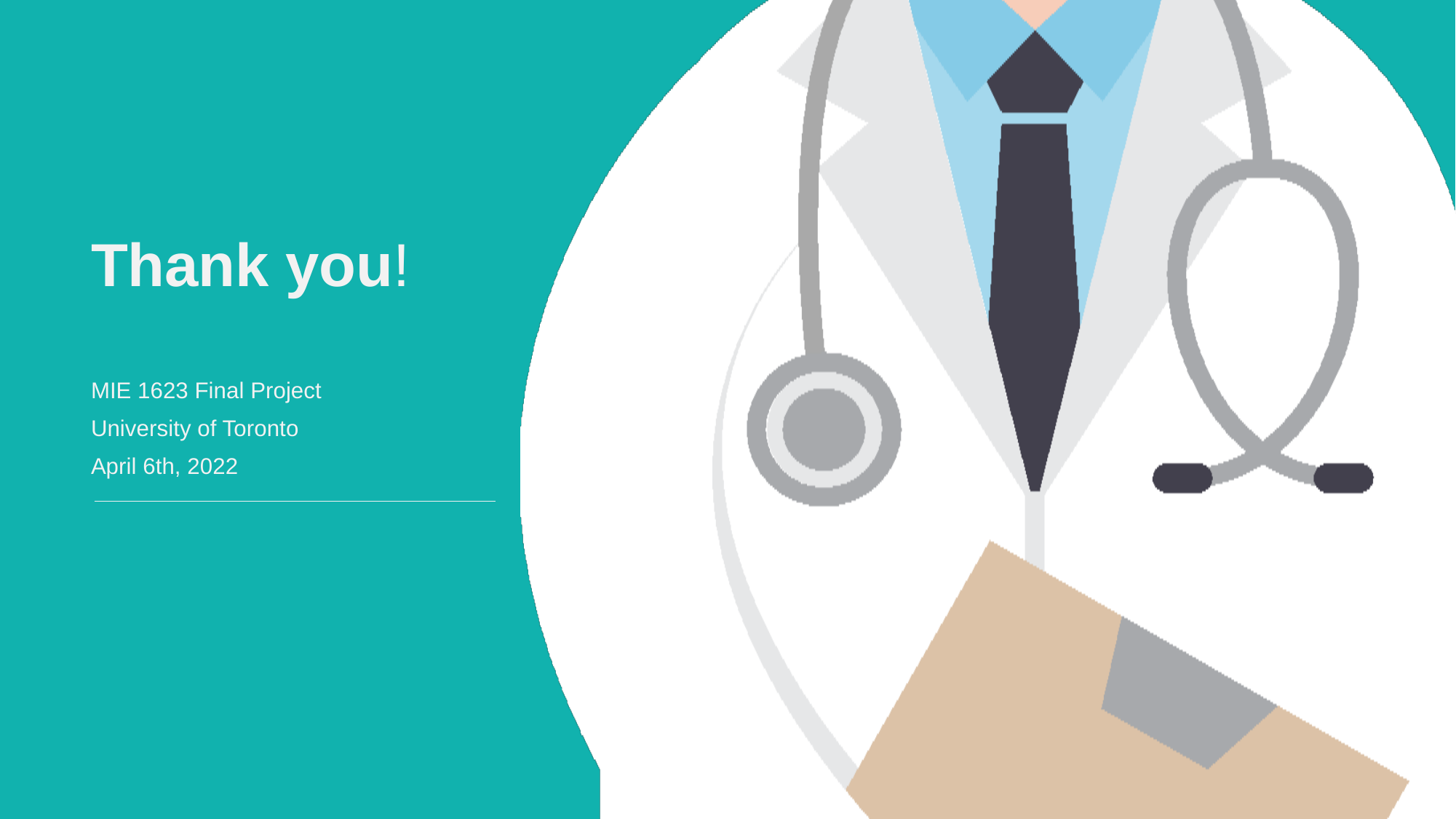

# Thank you!
MIE 1623 Final Project
University of Toronto
April 6th, 2022